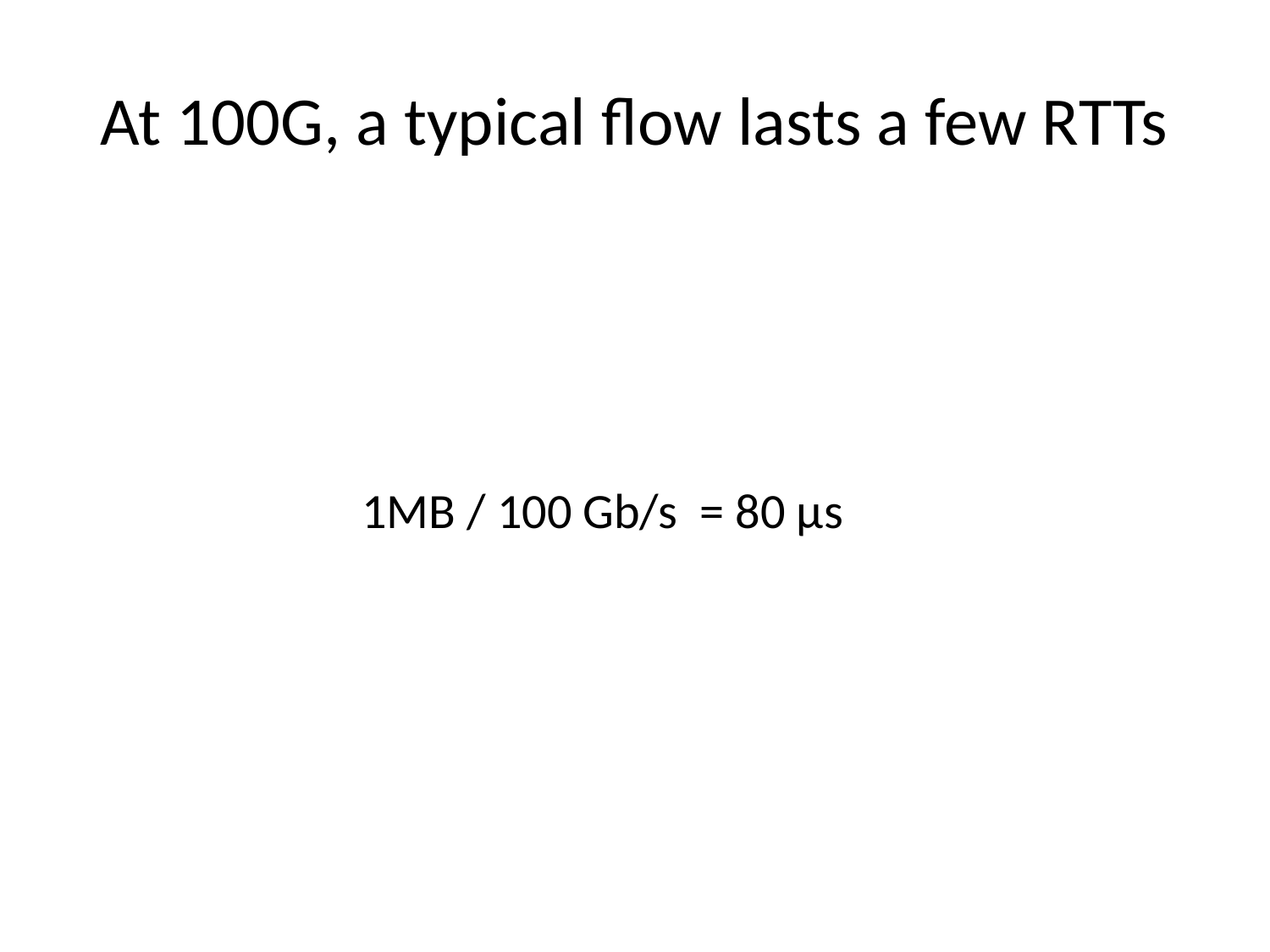

# At 100G, a typical flow lasts a few RTTs
1MB / 100 Gb/s  = 80 µs